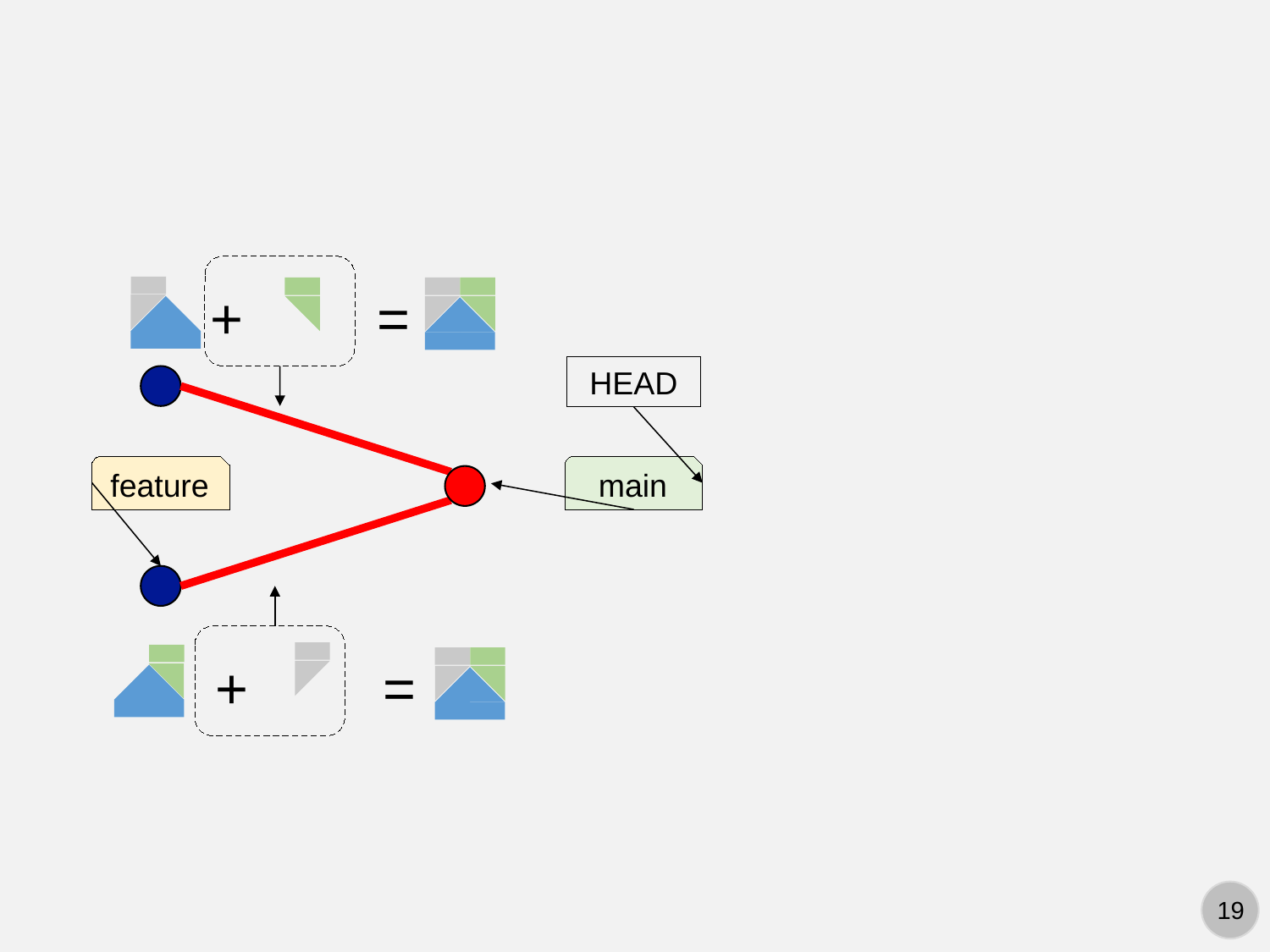

+
=

HEAD

feature
main

+
=